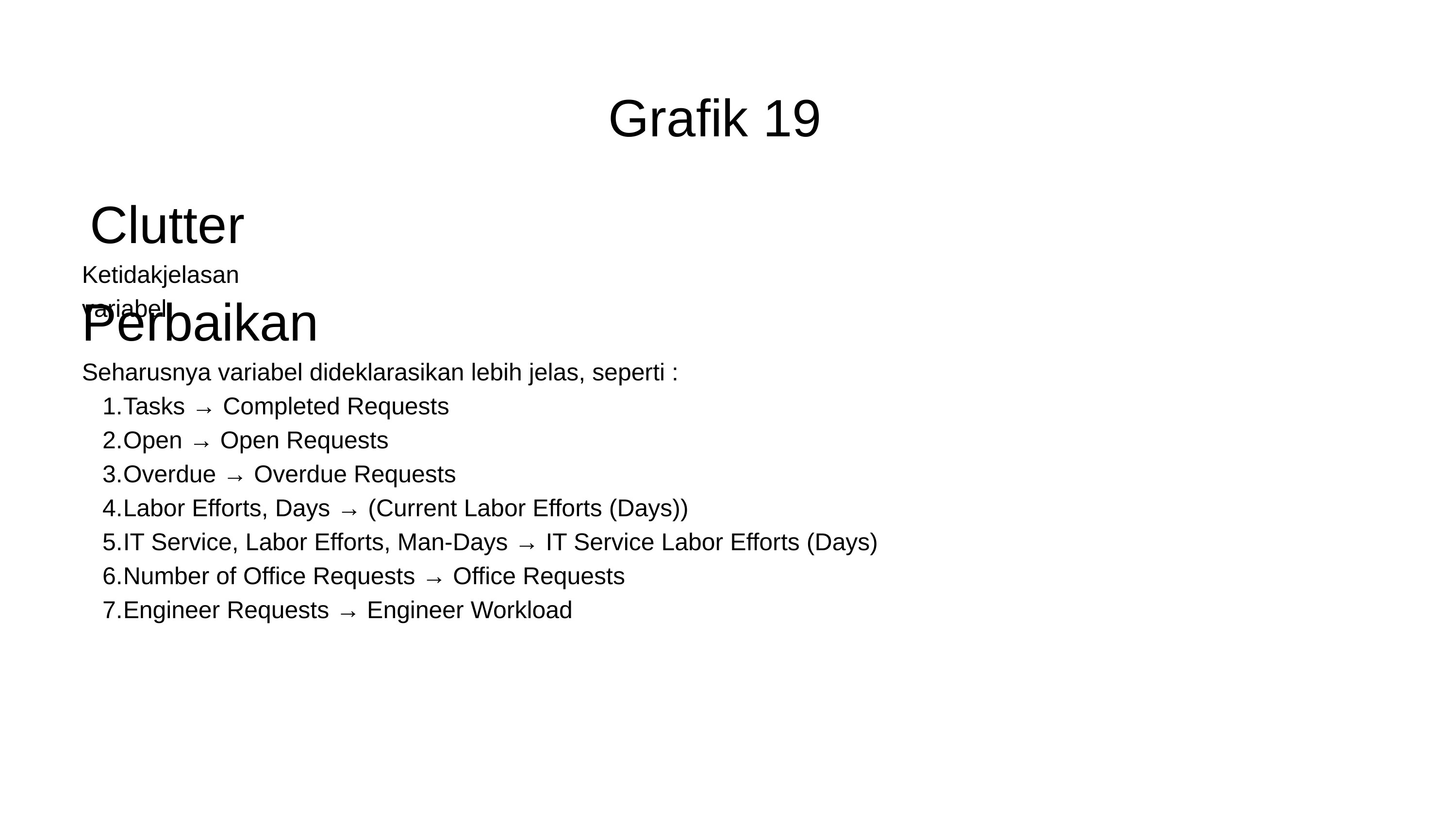

Grafik 19
Clutter
Ketidakjelasan variabel
Perbaikan
Seharusnya variabel dideklarasikan lebih jelas, seperti :
Tasks → Completed Requests
Open → Open Requests
Overdue → Overdue Requests
Labor Efforts, Days → (Current Labor Efforts (Days))
IT Service, Labor Efforts, Man-Days → IT Service Labor Efforts (Days)
Number of Office Requests → Office Requests
Engineer Requests → Engineer Workload